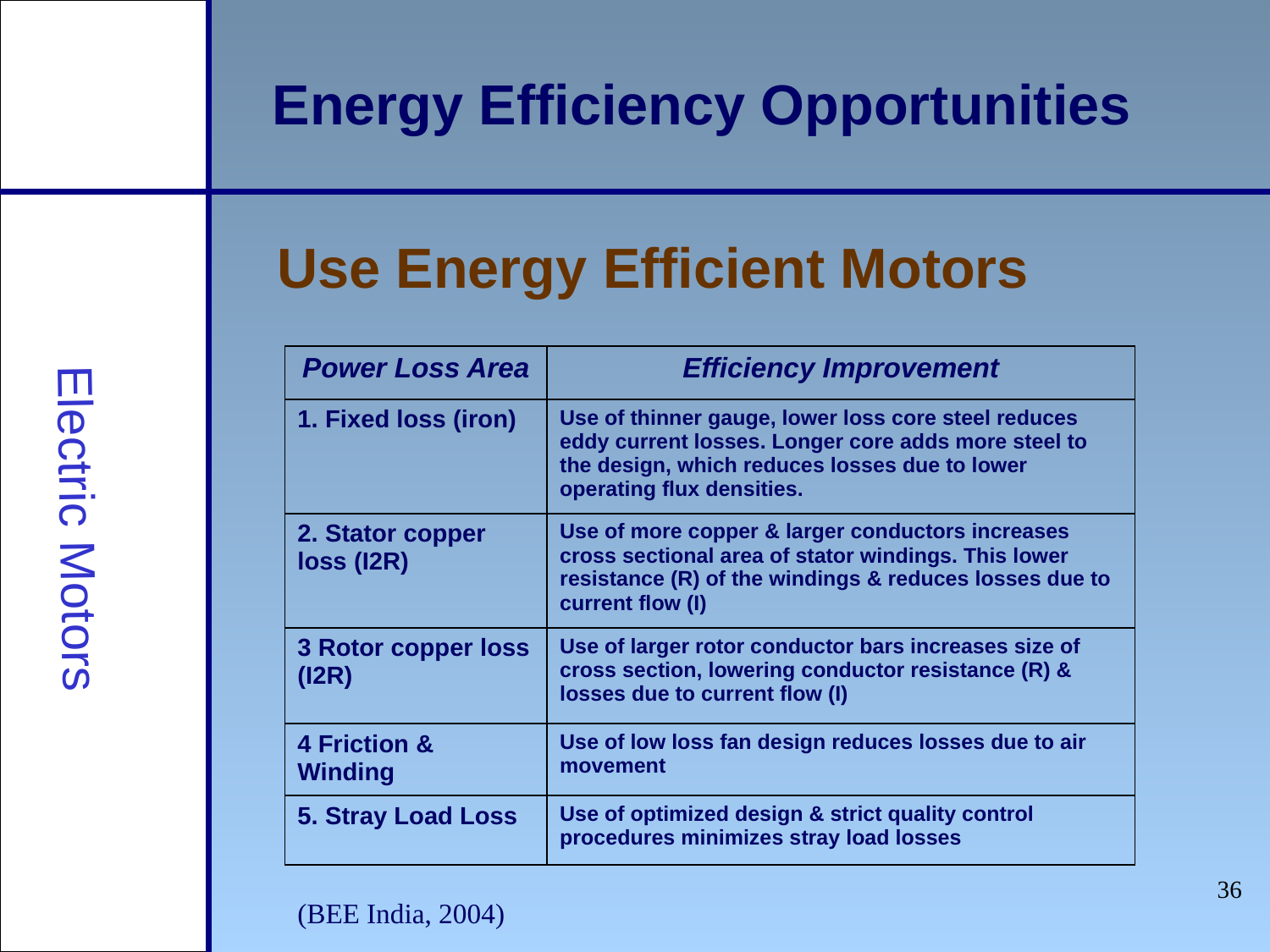

Energy Efficiency Opportunities
Use Energy Efficient Motors
| Power Loss Area | Efficiency Improvement |
| --- | --- |
| 1. Fixed loss (iron) | Use of thinner gauge, lower loss core steel reduces eddy current losses. Longer core adds more steel to the design, which reduces losses due to lower operating flux densities. |
| 2. Stator copper loss (I2R) | Use of more copper & larger conductors increases cross sectional area of stator windings. This lower resistance (R) of the windings & reduces losses due to current flow (I) |
| 3 Rotor copper loss (I2R) | Use of larger rotor conductor bars increases size of cross section, lowering conductor resistance (R) & losses due to current flow (I) |
| 4 Friction & Winding | Use of low loss fan design reduces losses due to air movement |
| 5. Stray Load Loss | Use of optimized design & strict quality control procedures minimizes stray load losses |

Electric Motors
36
(BEE India, 2004)